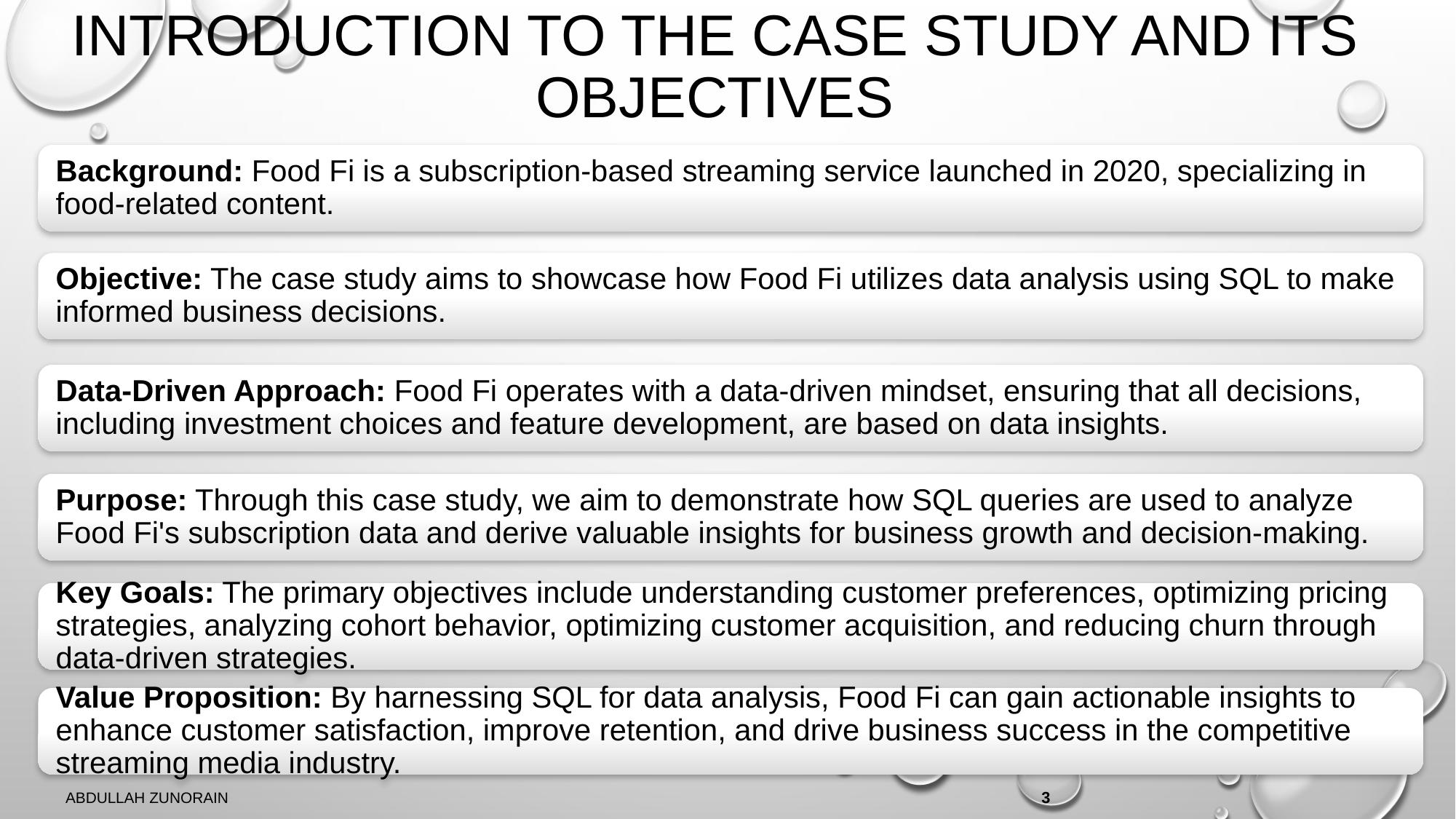

# Introduction to the Case Study and its Objectives
Background: Food Fi is a subscription-based streaming service launched in 2020, specializing in food-related content.
Objective: The case study aims to showcase how Food Fi utilizes data analysis using SQL to make informed business decisions.
Data-Driven Approach: Food Fi operates with a data-driven mindset, ensuring that all decisions, including investment choices and feature development, are based on data insights.
Purpose: Through this case study, we aim to demonstrate how SQL queries are used to analyze Food Fi's subscription data and derive valuable insights for business growth and decision-making.
Key Goals: The primary objectives include understanding customer preferences, optimizing pricing strategies, analyzing cohort behavior, optimizing customer acquisition, and reducing churn through data-driven strategies.
Value Proposition: By harnessing SQL for data analysis, Food Fi can gain actionable insights to enhance customer satisfaction, improve retention, and drive business success in the competitive streaming media industry.
ABDULLAH ZUNORAIN
3